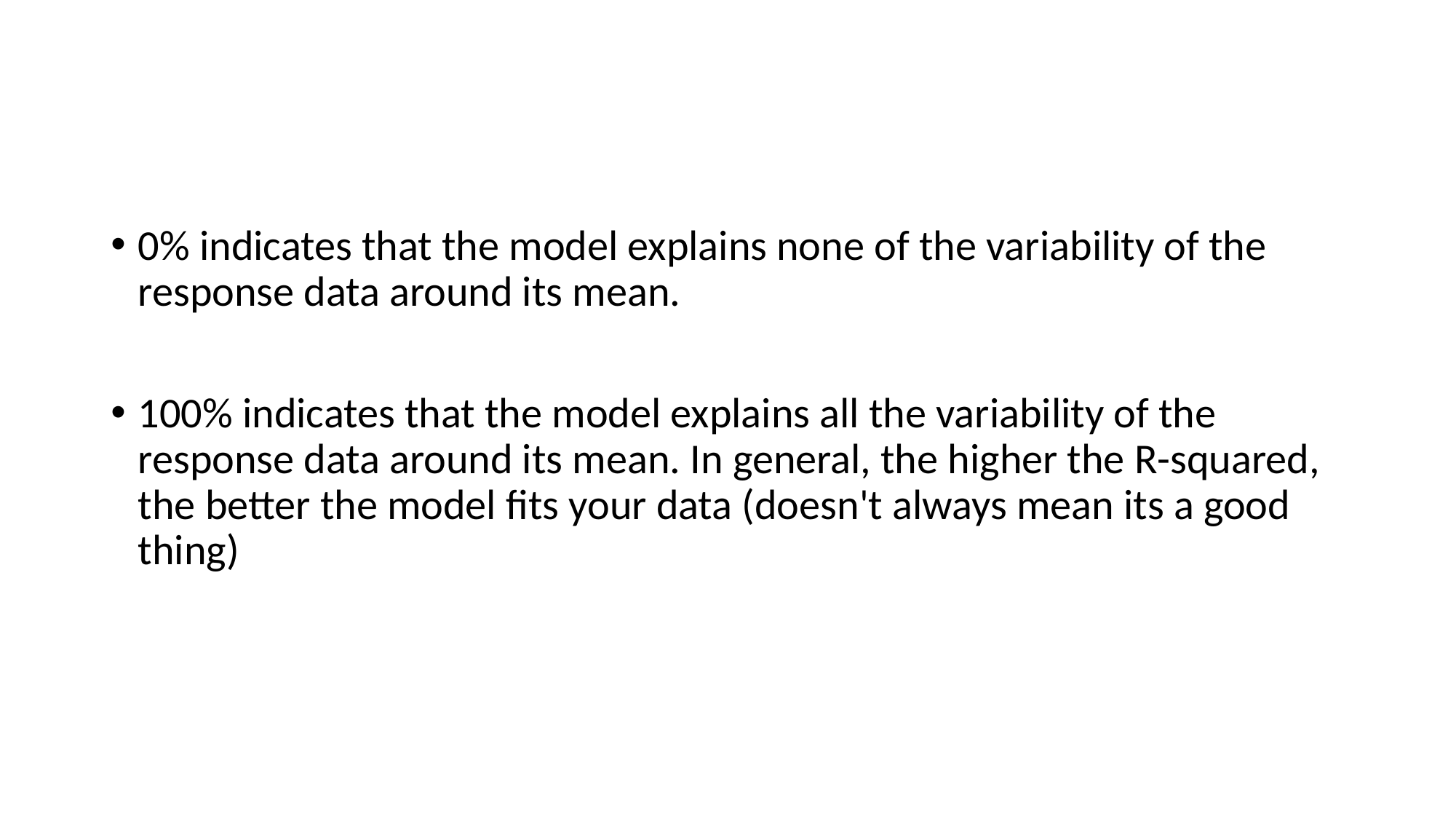

#
0% indicates that the model explains none of the variability of the response data around its mean.

100% indicates that the model explains all the variability of the response data around its mean. In general, the higher the R-squared, the better the model fits your data (doesn't always mean its a good thing)